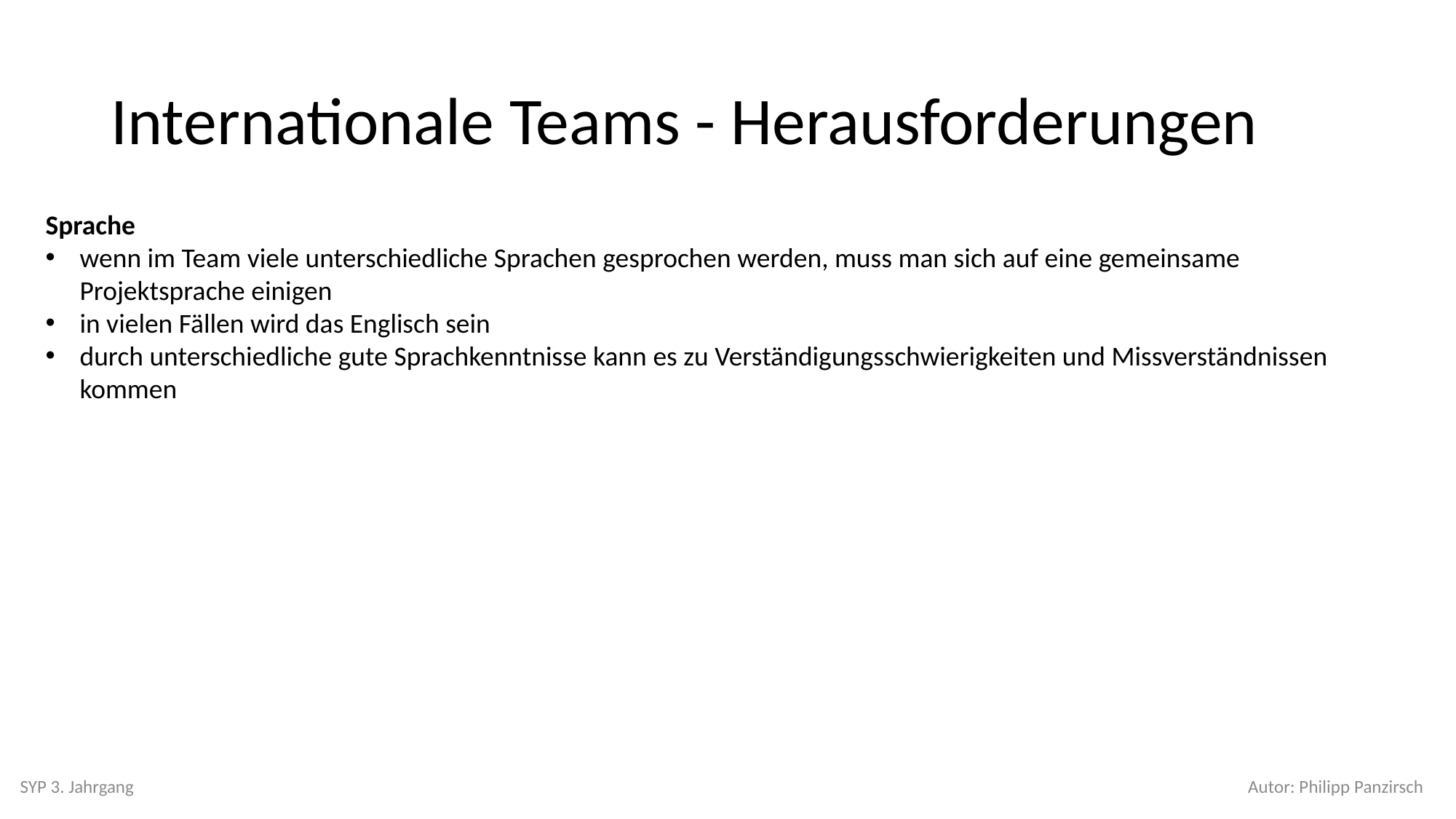

# Internationale Teams - Herausforderungen
Sprache
wenn im Team viele unterschiedliche Sprachen gesprochen werden, muss man sich auf eine gemeinsame Projektsprache einigen
in vielen Fällen wird das Englisch sein
durch unterschiedliche gute Sprachkenntnisse kann es zu Verständigungsschwierigkeiten und Missverständnissen kommen
SYP 3. Jahrgang
Autor: Philipp Panzirsch